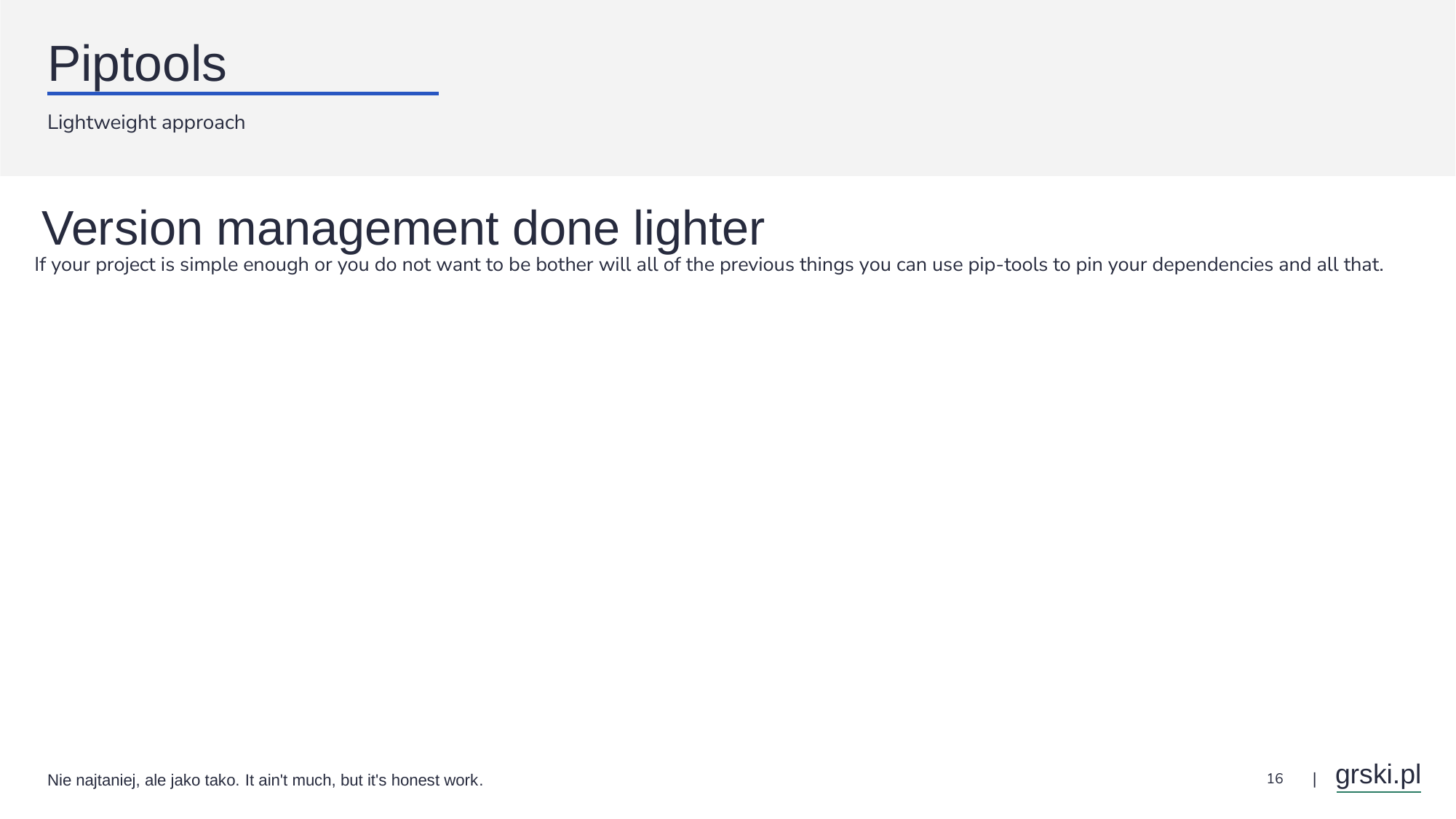

# Piptools
Lightweight approach
Version management done lighter
If your project is simple enough or you do not want to be bother will all of the previous things you can use pip-tools to pin your dependencies and all that.